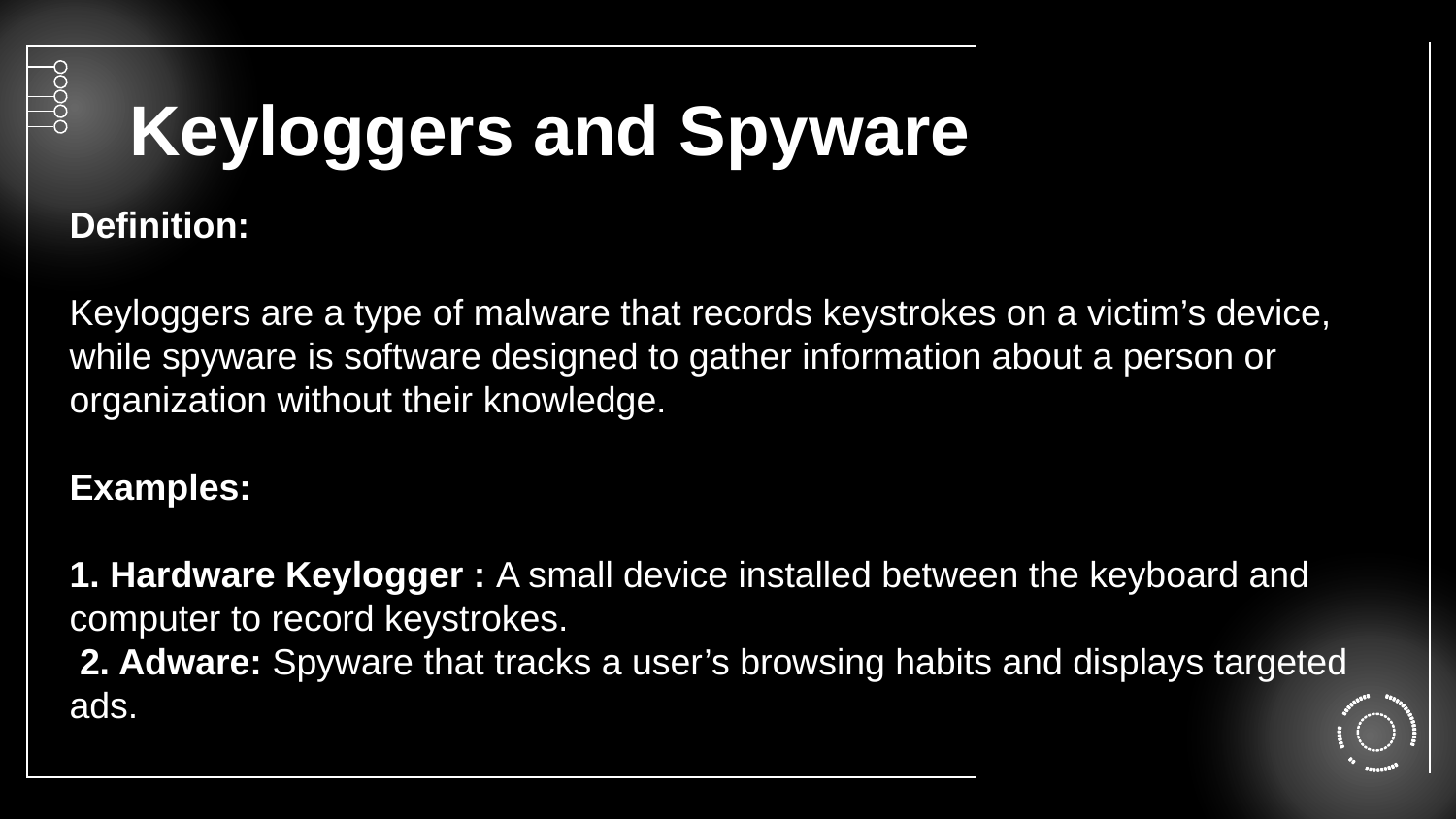

# Keyloggers and Spyware
Definition:

Keyloggers are a type of malware that records keystrokes on a victim’s device, while spyware is software designed to gather information about a person or organization without their knowledge.

Examples:

1. Hardware Keylogger : A small device installed between the keyboard and computer to record keystrokes.
 2. Adware: Spyware that tracks a user’s browsing habits and displays targeted ads.